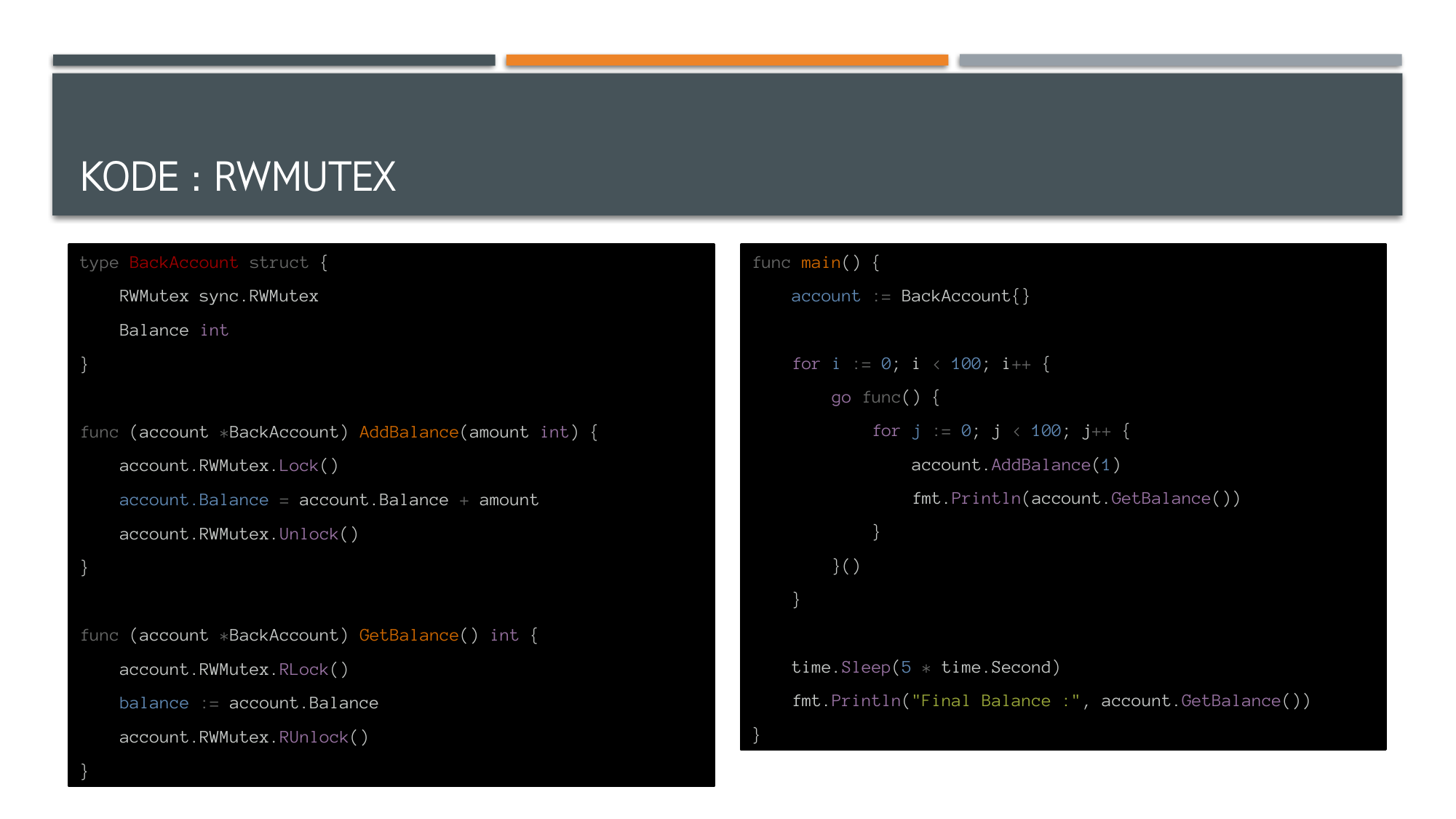

# Kode : RWMutex
type BackAccount struct {
    RWMutex sync.RWMutex
    Balance int
}

func (account *BackAccount) AddBalance(amount int) {
    account.RWMutex.Lock()
    account.Balance = account.Balance + amount
    account.RWMutex.Unlock()
}

func (account *BackAccount) GetBalance() int {
    account.RWMutex.RLock()
    balance := account.Balance
    account.RWMutex.RUnlock()
}
func main() {
    account := BackAccount{}

    for i := 0; i < 100; i++ {
        go func() {
            for j := 0; j < 100; j++ {
                account.AddBalance(1)
                fmt.Println(account.GetBalance())
            }
        }()
    }

    time.Sleep(5 * time.Second)
    fmt.Println("Final Balance :", account.GetBalance())
}